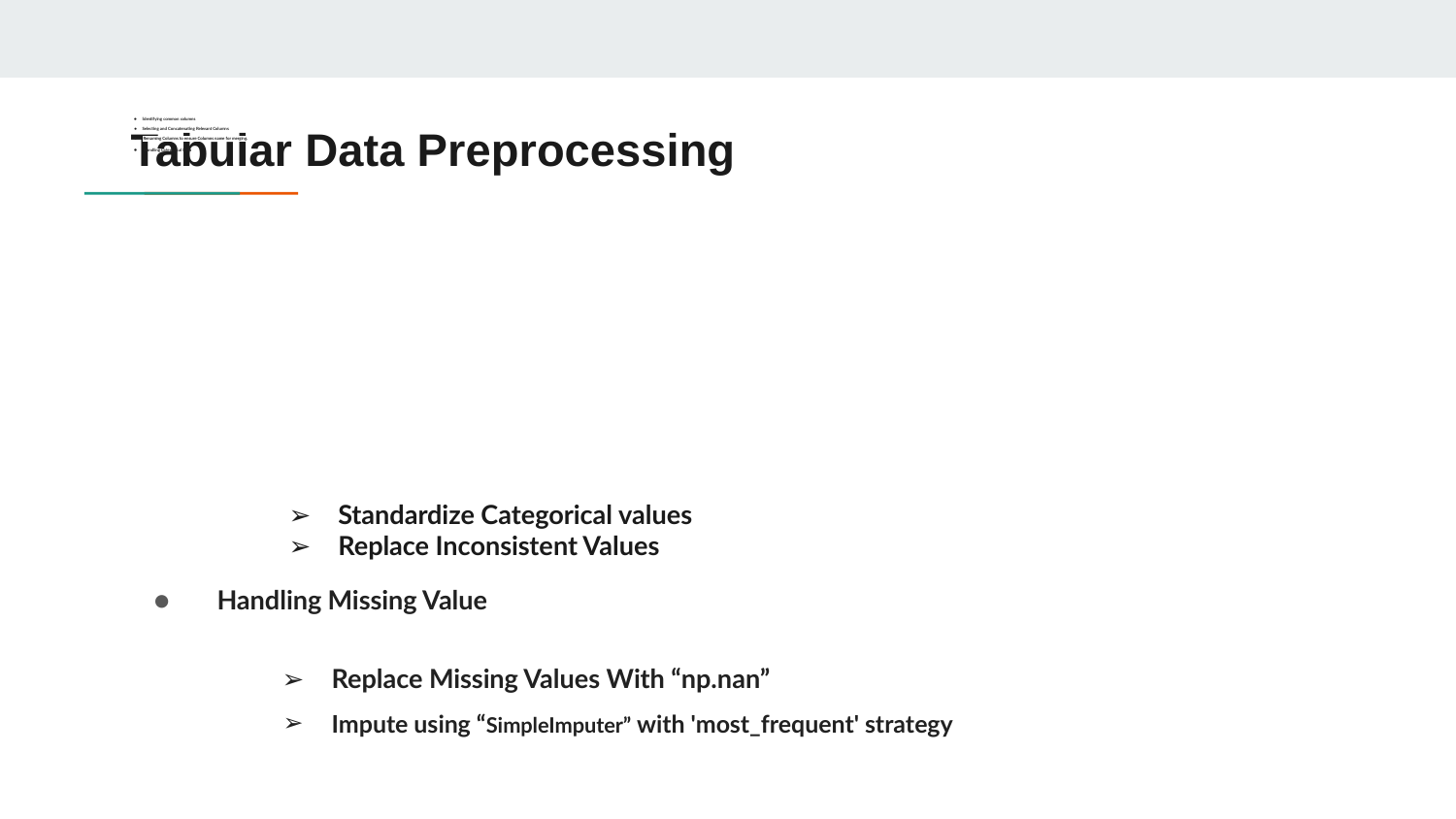

Identifying common columns
Selecting and Concatenating Relevant Columns
 Renaming Columns to ensure Columns name for merging.
 Handling Categorical Data
# Tabular Data Preprocessing
Standardize Categorical values
Replace Inconsistent Values
  Handling Missing Value
Replace Missing Values With “np.nan”
Impute using “SimpleImputer” with 'most_frequent' strategy